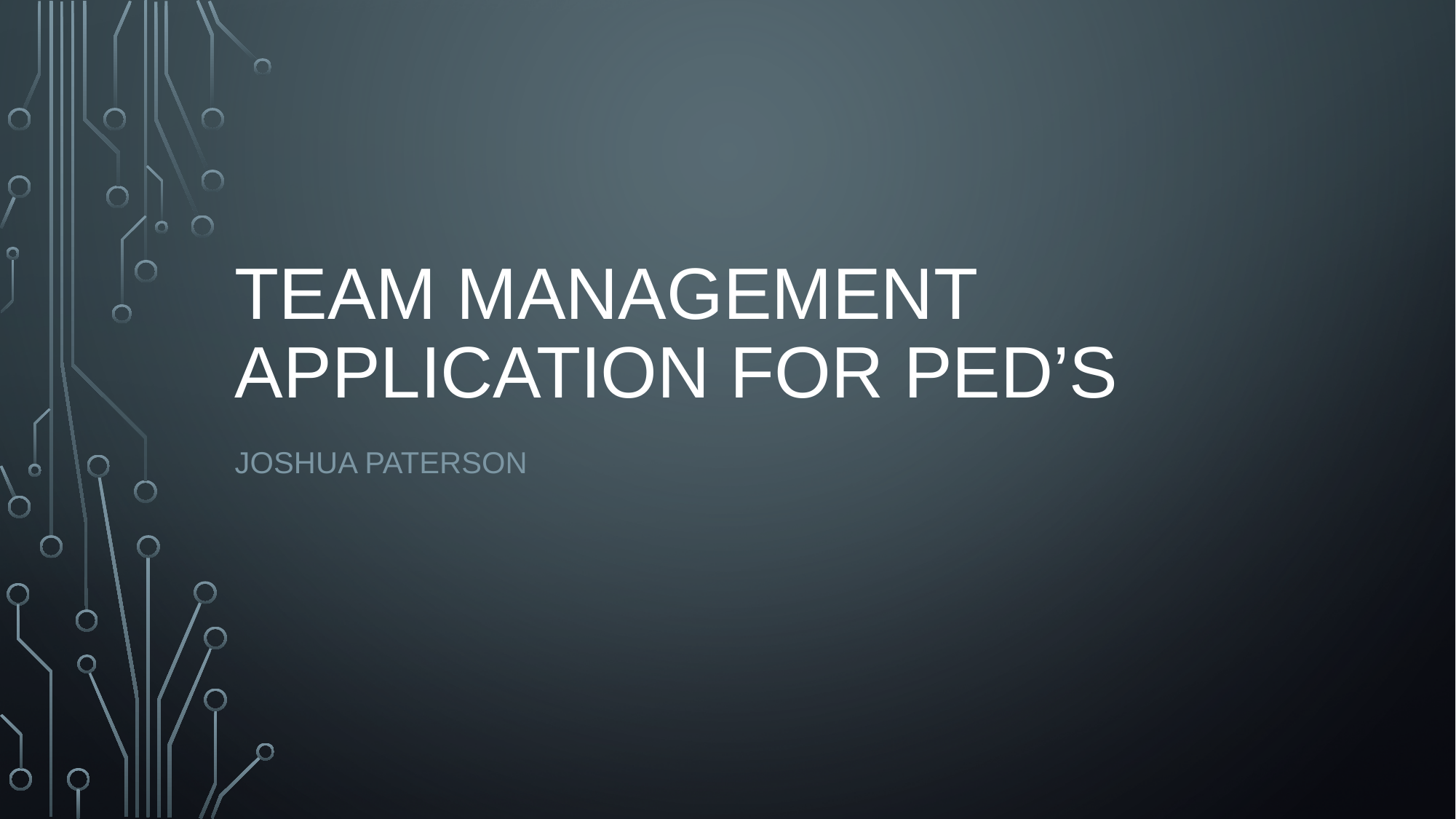

# Team Management Application for PED’s
Joshua Paterson